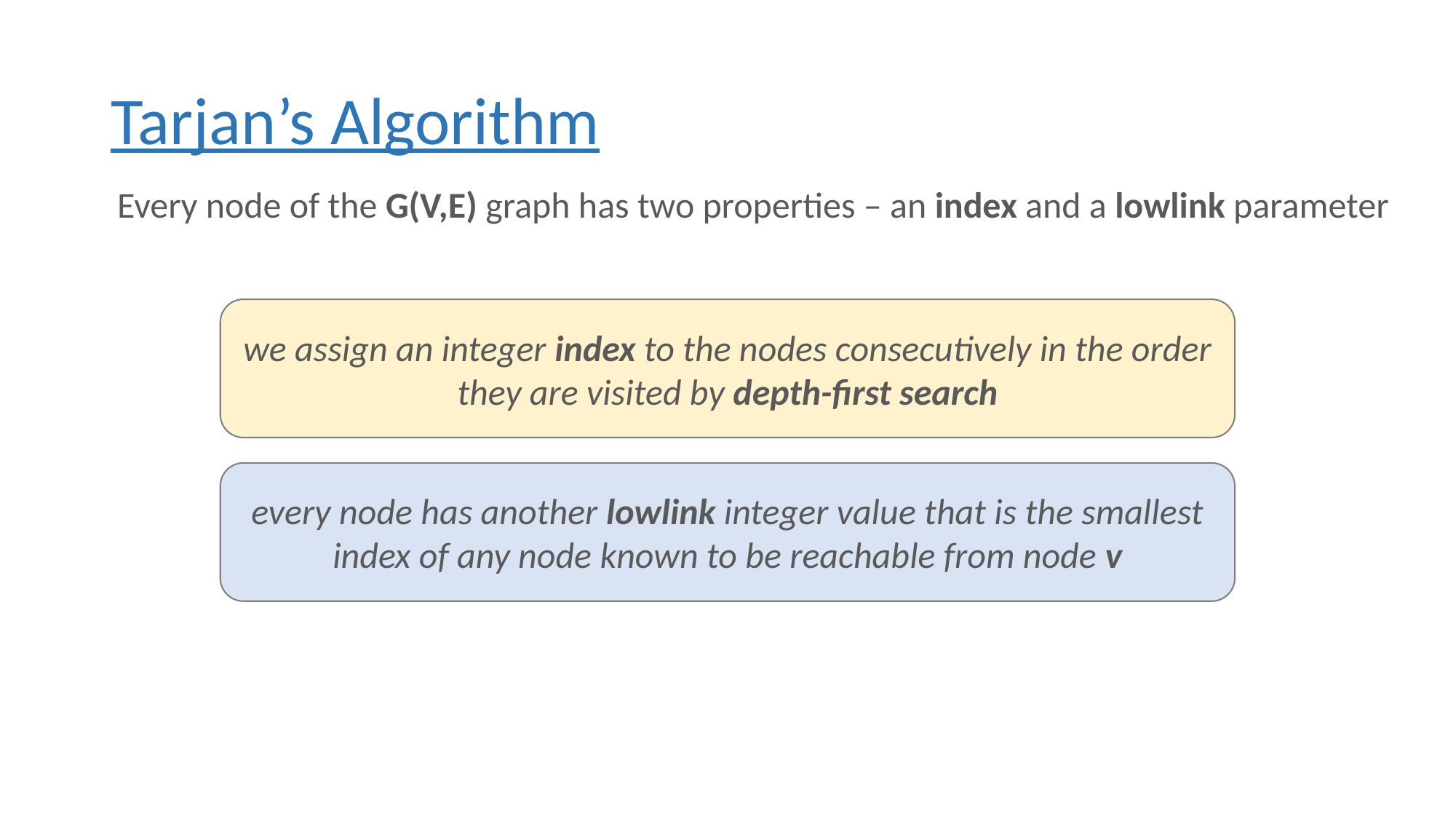

# Tarjan’s Algorithm
Every node of the G(V,E) graph has two properties – an index and a lowlink parameter

we assign an integer index to the nodes consecutively in the order they are visited by depth-first search
every node has another lowlink integer value that is the smallest index of any node known to be reachable from node v